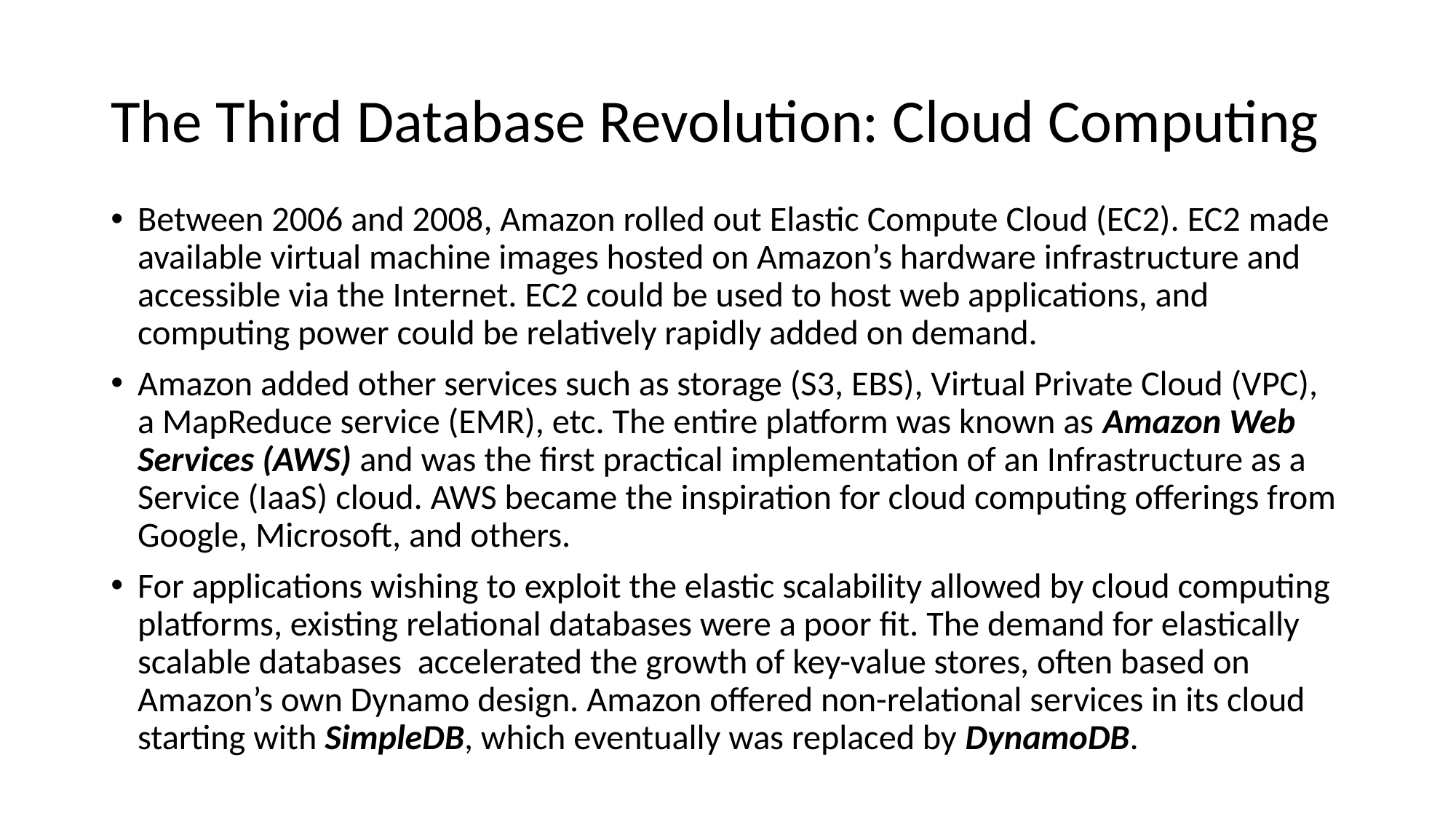

# The Third Database Revolution: Cloud Computing
Between 2006 and 2008, Amazon rolled out Elastic Compute Cloud (EC2). EC2 made available virtual machine images hosted on Amazon’s hardware infrastructure and accessible via the Internet. EC2 could be used to host web applications, and computing power could be relatively rapidly added on demand.
Amazon added other services such as storage (S3, EBS), Virtual Private Cloud (VPC), a MapReduce service (EMR), etc. The entire platform was known as Amazon Web Services (AWS) and was the first practical implementation of an Infrastructure as a Service (IaaS) cloud. AWS became the inspiration for cloud computing offerings from Google, Microsoft, and others.
For applications wishing to exploit the elastic scalability allowed by cloud computing platforms, existing relational databases were a poor fit. The demand for elastically scalable databases  accelerated the growth of key-value stores, often based on Amazon’s own Dynamo design. Amazon offered non-relational services in its cloud starting with SimpleDB, which eventually was replaced by DynamoDB.